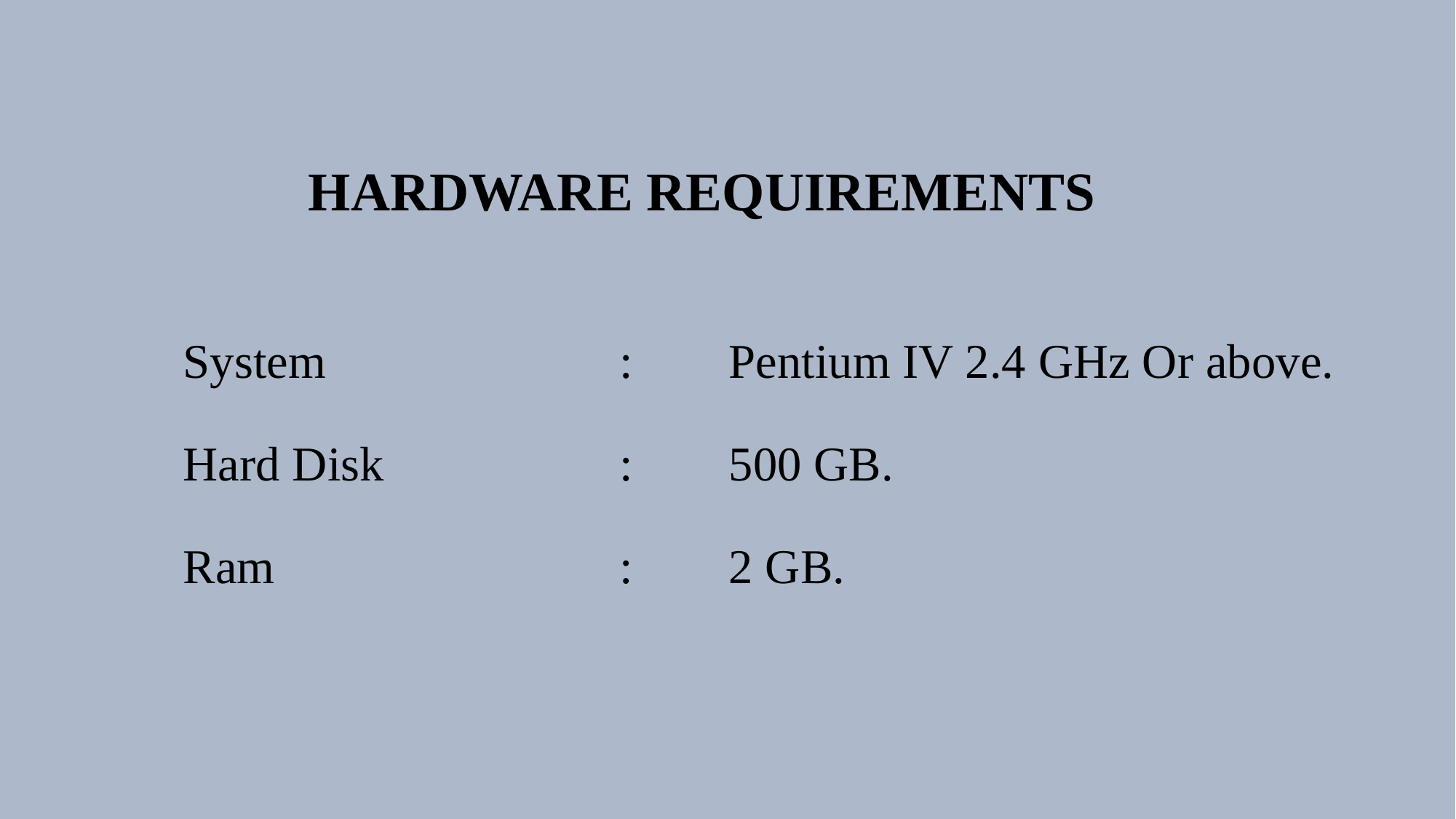

# HARDWARE REQUIREMENTS
System		 	: 	Pentium IV 2.4 GHz Or above.
Hard Disk           	: 	500 GB.
Ram				: 	2 GB.